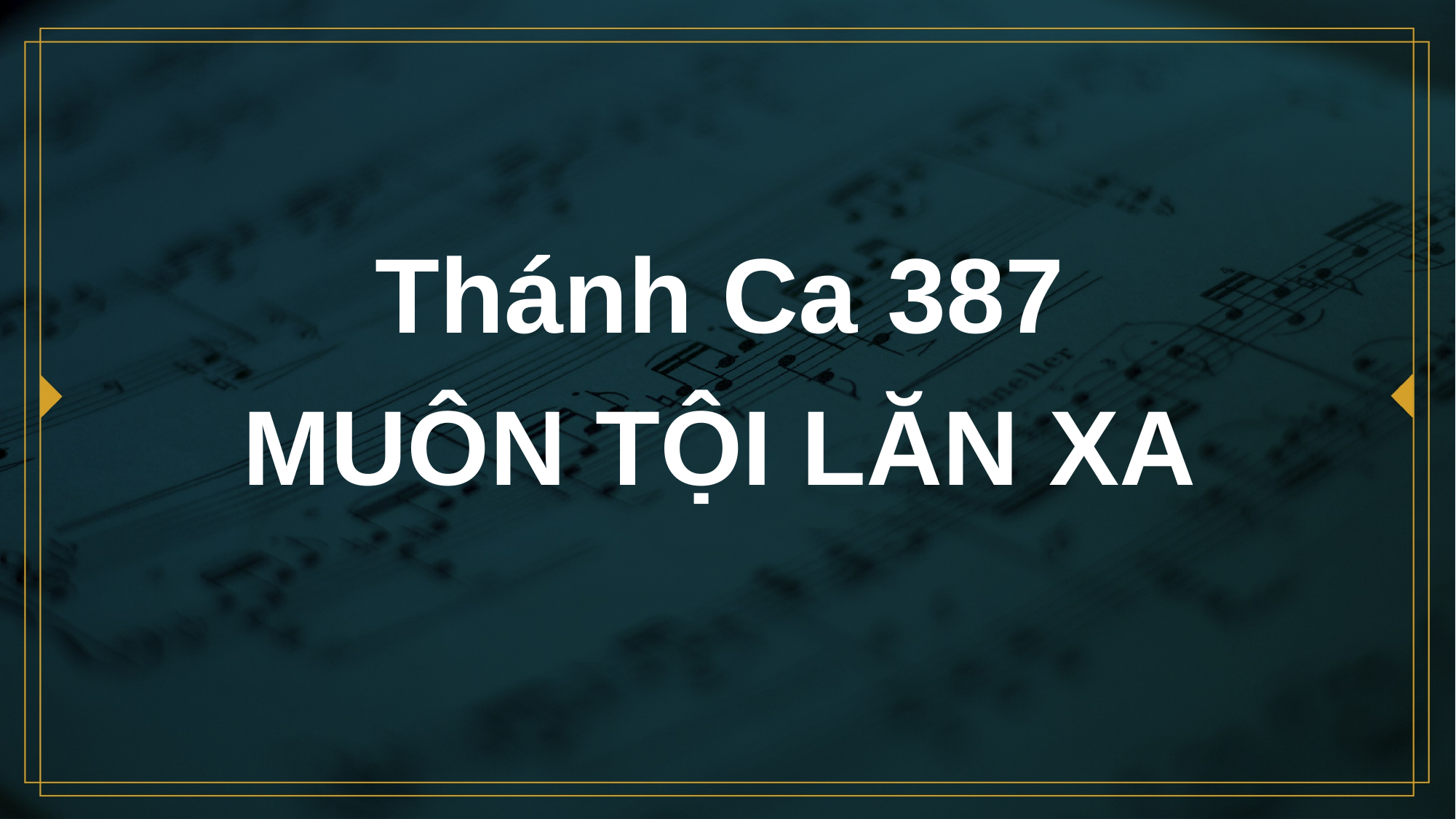

# Thánh Ca 387 MUÔN TỘI LĂN XA